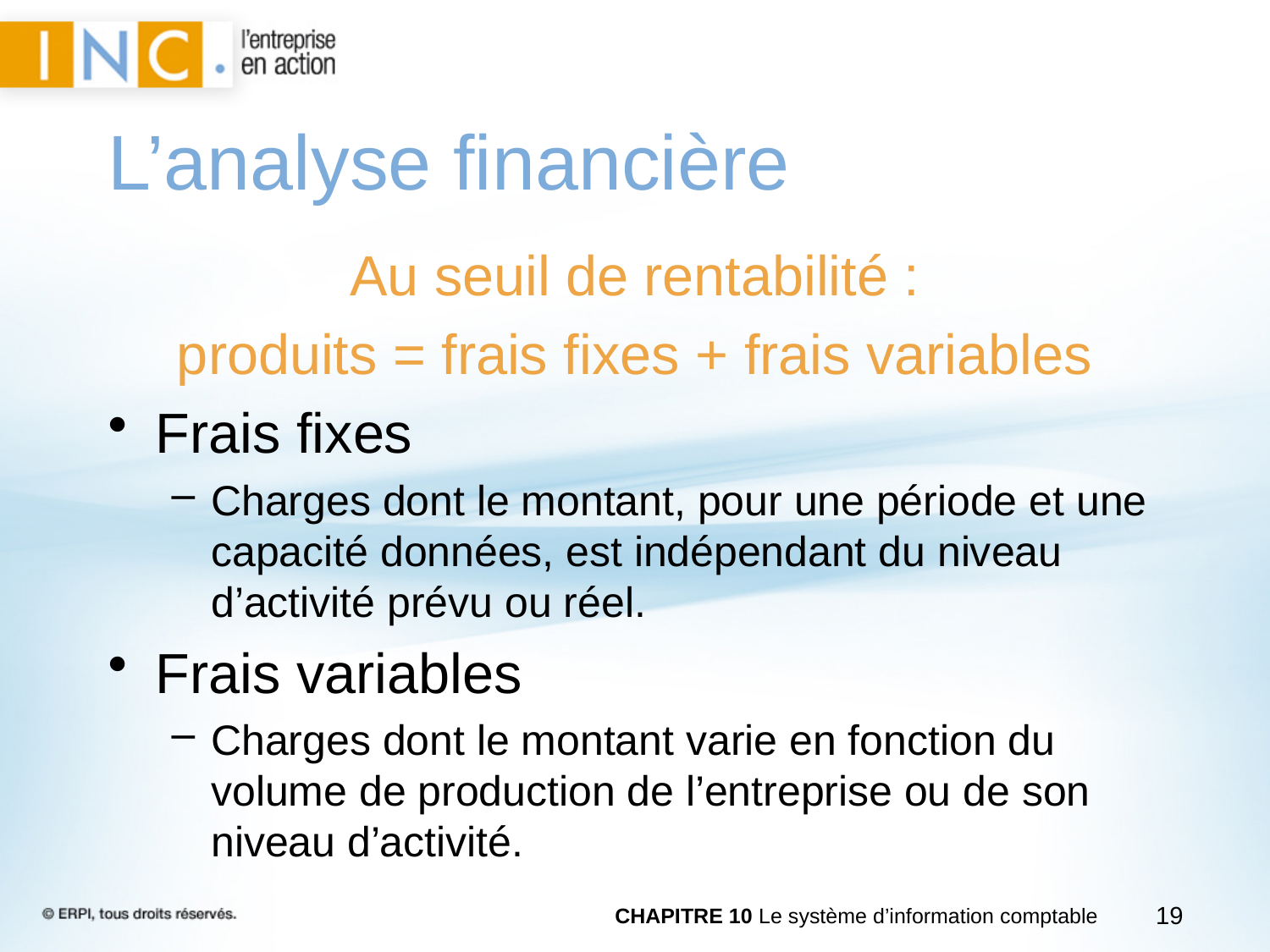

L’analyse financière
Au seuil de rentabilité :
produits = frais fixes + frais variables
Frais fixes
Charges dont le montant, pour une période et une capacité données, est indépendant du niveau d’activité prévu ou réel.
Frais variables
Charges dont le montant varie en fonction du volume de production de l’entreprise ou de son niveau d’activité.
CHAPITRE 10 Le système d’information comptable
19